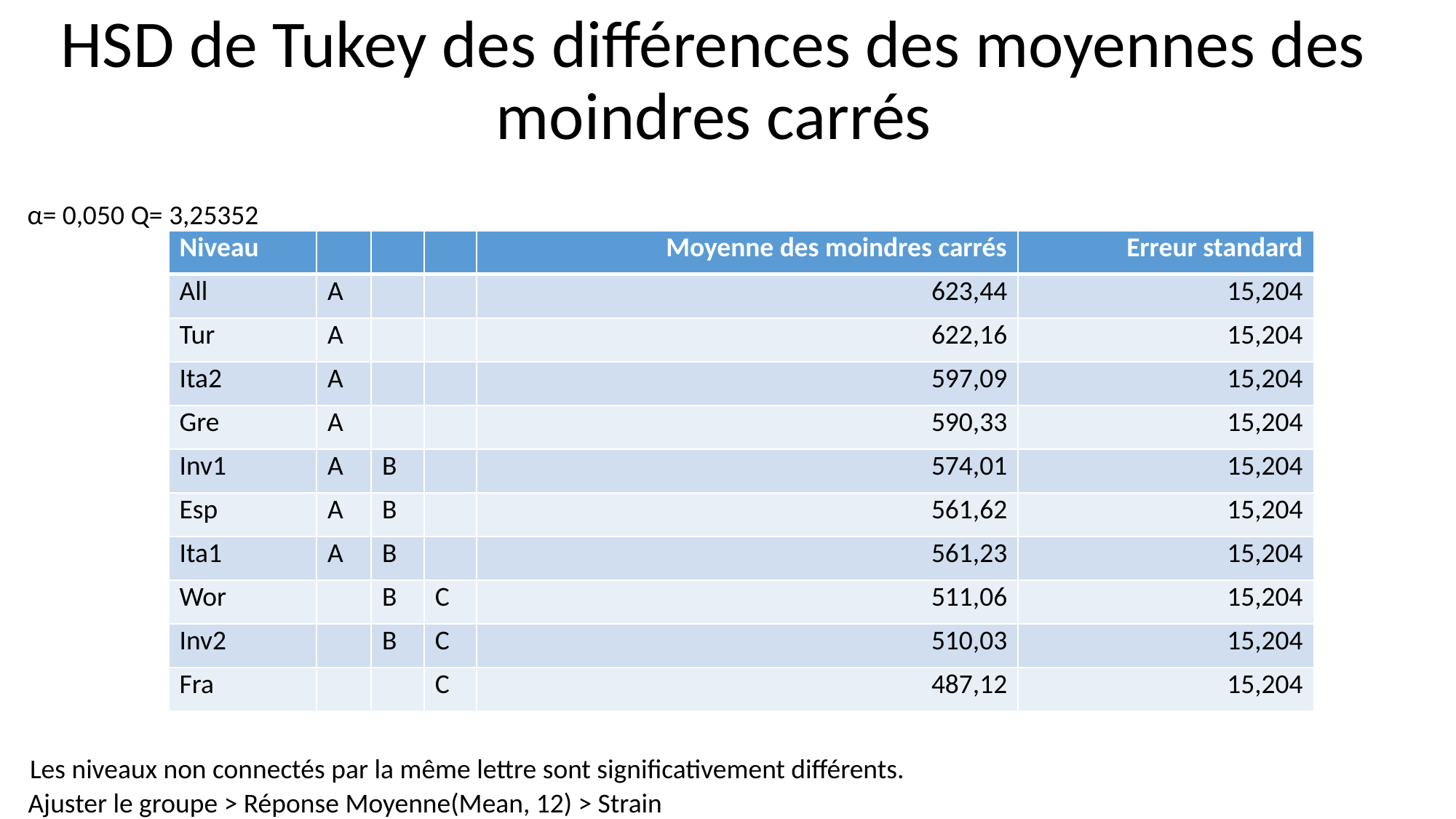

# HSD de Tukey des différences des moyennes des moindres carrés
α=
0,050
Q=
3,25352
| Niveau |  |  |  | Moyenne des moindres carrés | Erreur standard |
| --- | --- | --- | --- | --- | --- |
| All | A |  |  | 623,44 | 15,204 |
| Tur | A |  |  | 622,16 | 15,204 |
| Ita2 | A |  |  | 597,09 | 15,204 |
| Gre | A |  |  | 590,33 | 15,204 |
| Inv1 | A | B |  | 574,01 | 15,204 |
| Esp | A | B |  | 561,62 | 15,204 |
| Ita1 | A | B |  | 561,23 | 15,204 |
| Wor |  | B | C | 511,06 | 15,204 |
| Inv2 |  | B | C | 510,03 | 15,204 |
| Fra |  |  | C | 487,12 | 15,204 |
Les niveaux non connectés par la même lettre sont significativement différents.
Ajuster le groupe > Réponse Moyenne(Mean, 12) > Strain